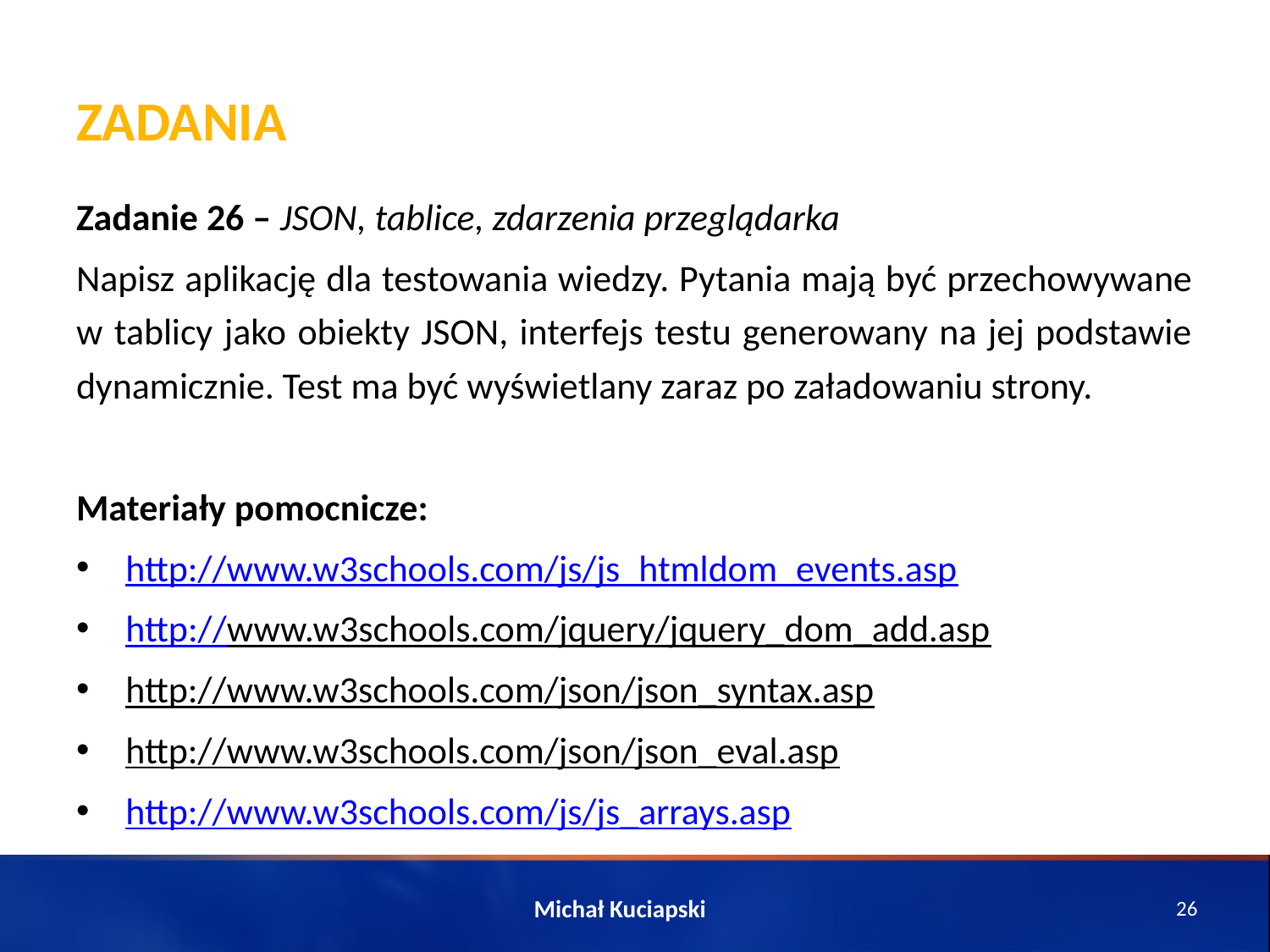

# Zadania
Zadanie 26 – JSON, tablice, zdarzenia przeglądarka
Napisz aplikację dla testowania wiedzy. Pytania mają być przechowywane w tablicy jako obiekty JSON, interfejs testu generowany na jej podstawie dynamicznie. Test ma być wyświetlany zaraz po załadowaniu strony.

Materiały pomocnicze:
http://www.w3schools.com/js/js_htmldom_events.asp
http://www.w3schools.com/jquery/jquery_dom_add.asp
http://www.w3schools.com/json/json_syntax.asp
http://www.w3schools.com/json/json_eval.asp
http://www.w3schools.com/js/js_arrays.asp

Michał Kuciapski
26